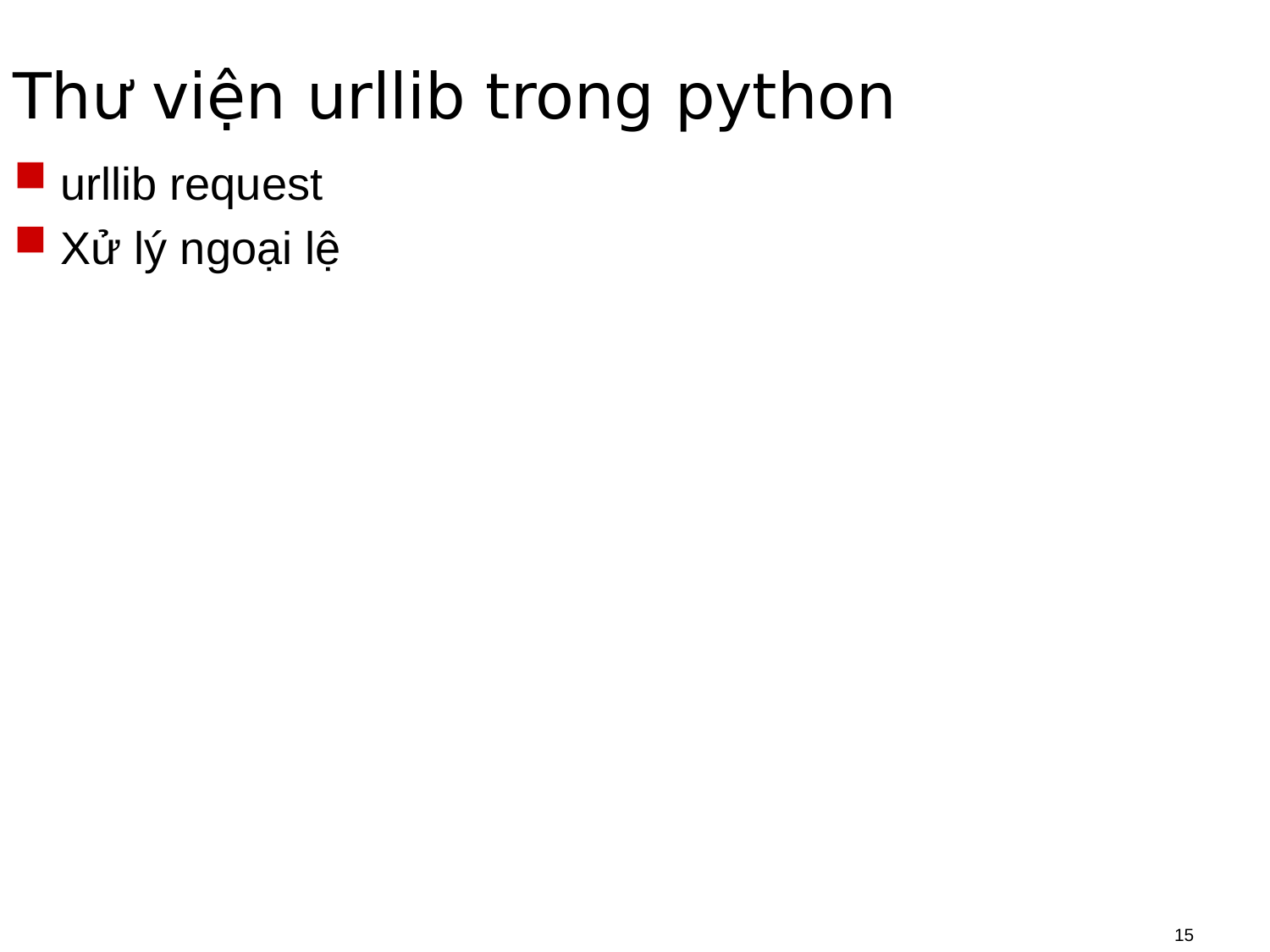

# Thư viện urllib trong python
urllib request
Xử lý ngoại lệ
15